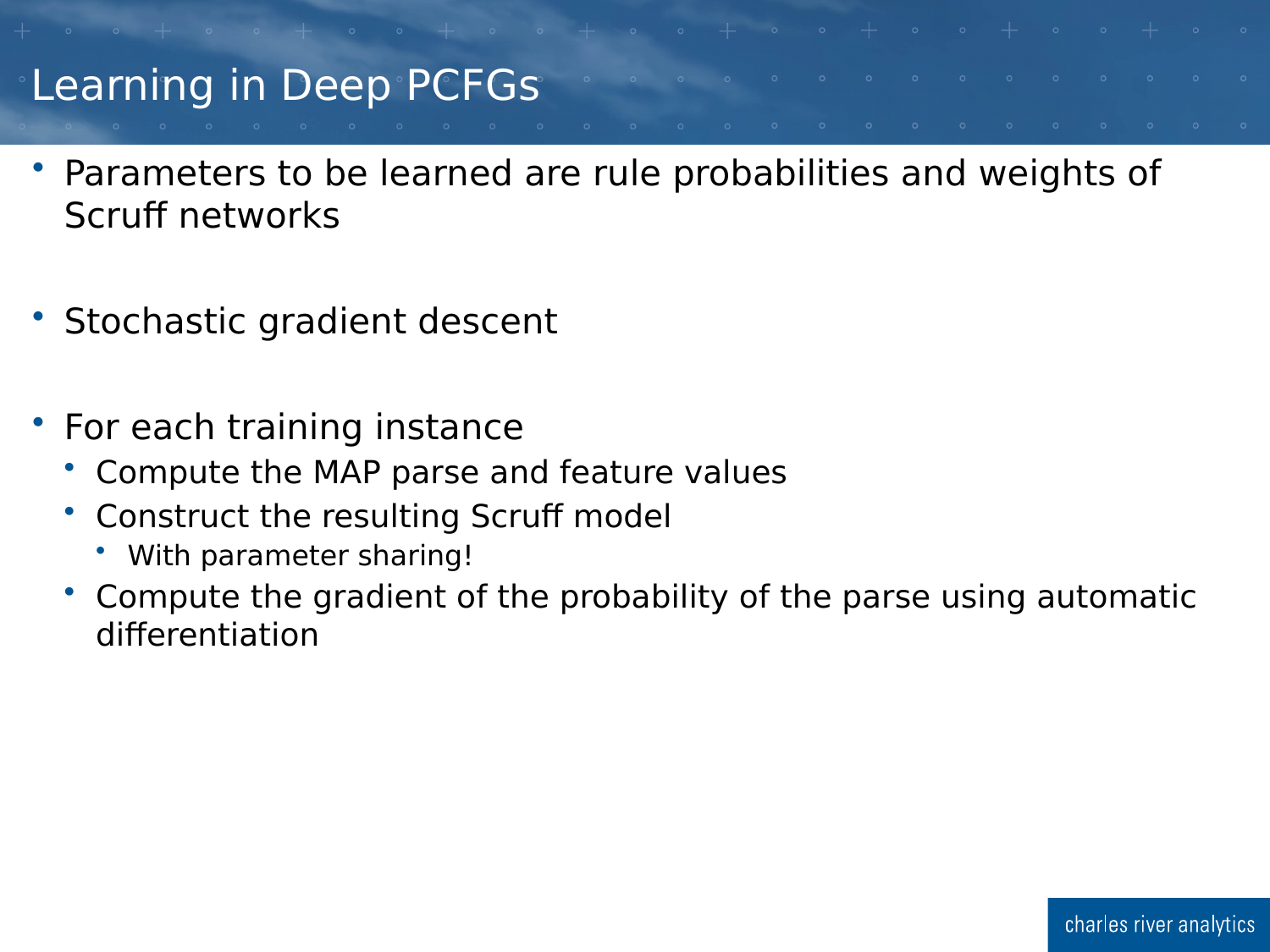

# Learning in Deep PCFGs
Parameters to be learned are rule probabilities and weights of Scruff networks

Stochastic gradient descent

For each training instance
Compute the MAP parse and feature values
Construct the resulting Scruff model
With parameter sharing!
Compute the gradient of the probability of the parse using automatic differentiation